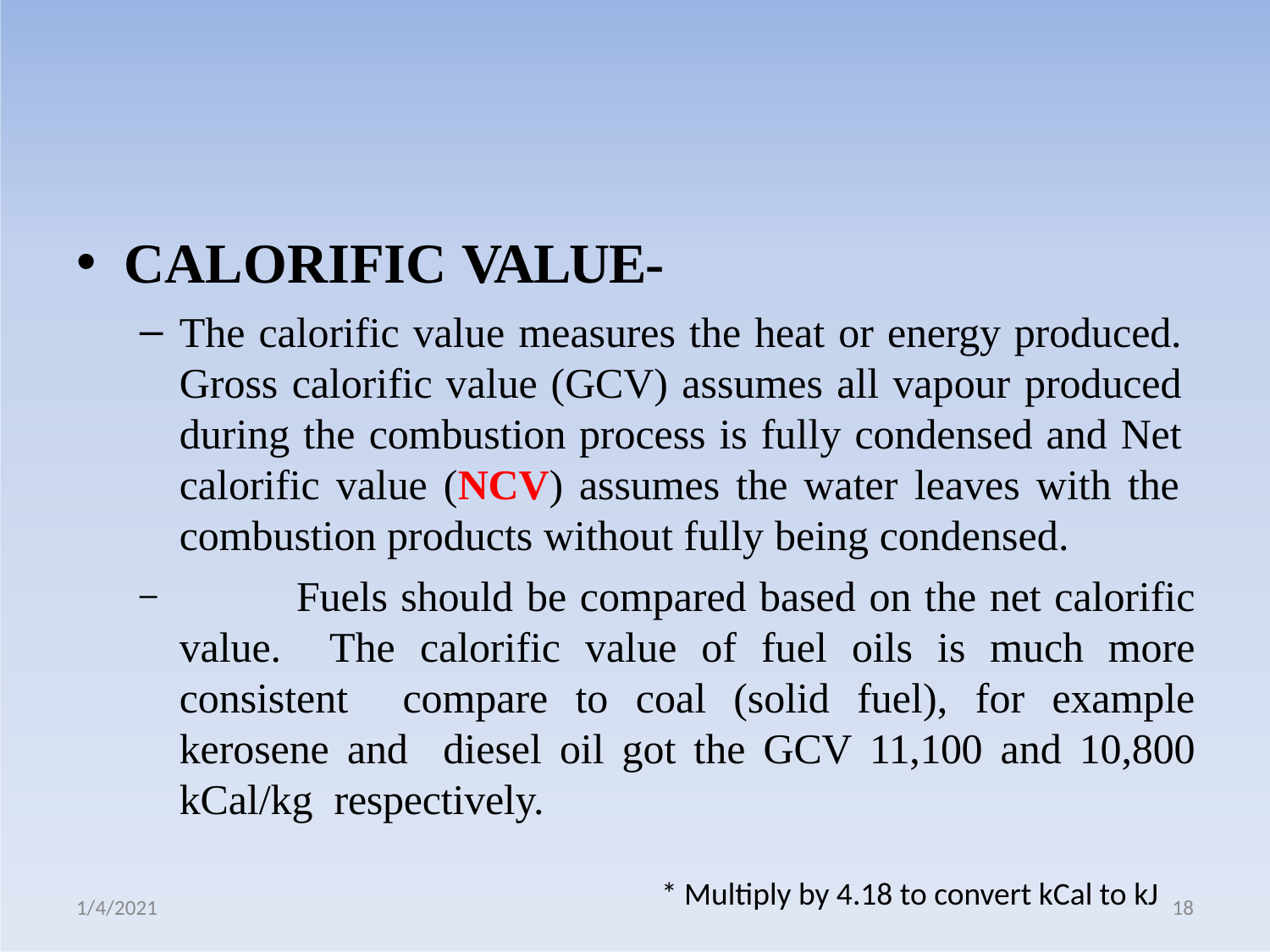

CALORIFIC VALUE-
The calorific value measures the heat or energy produced.  Gross calorific value (GCV) assumes all vapour produced  during the combustion process is fully condensed and Net  calorific value (NCV) assumes the water leaves with the  combustion products without fully being condensed.
	Fuels should be compared based on the net calorific value.  The calorific value of fuel oils is much more consistent  compare to coal (solid fuel), for example kerosene and  diesel oil got the GCV 11,100 and 10,800 kCal/kg  respectively.
* Multiply by 4.18 to convert kCal to kJ
1/4/2021
18